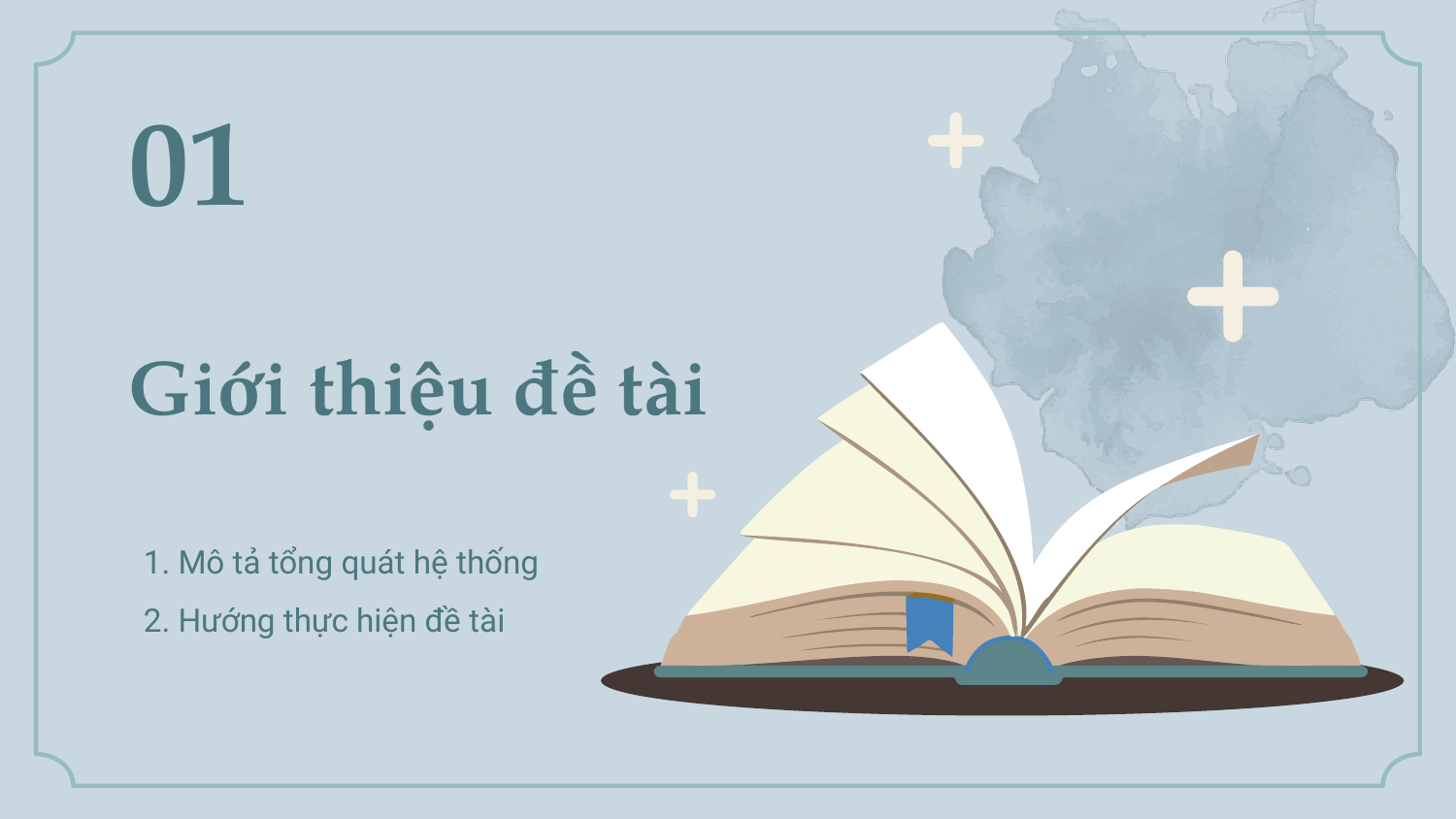

01

# Giới thiệu đề tài

1. Mô tả tổng quát hệ thống
2. Hướng thực hiện đề tài